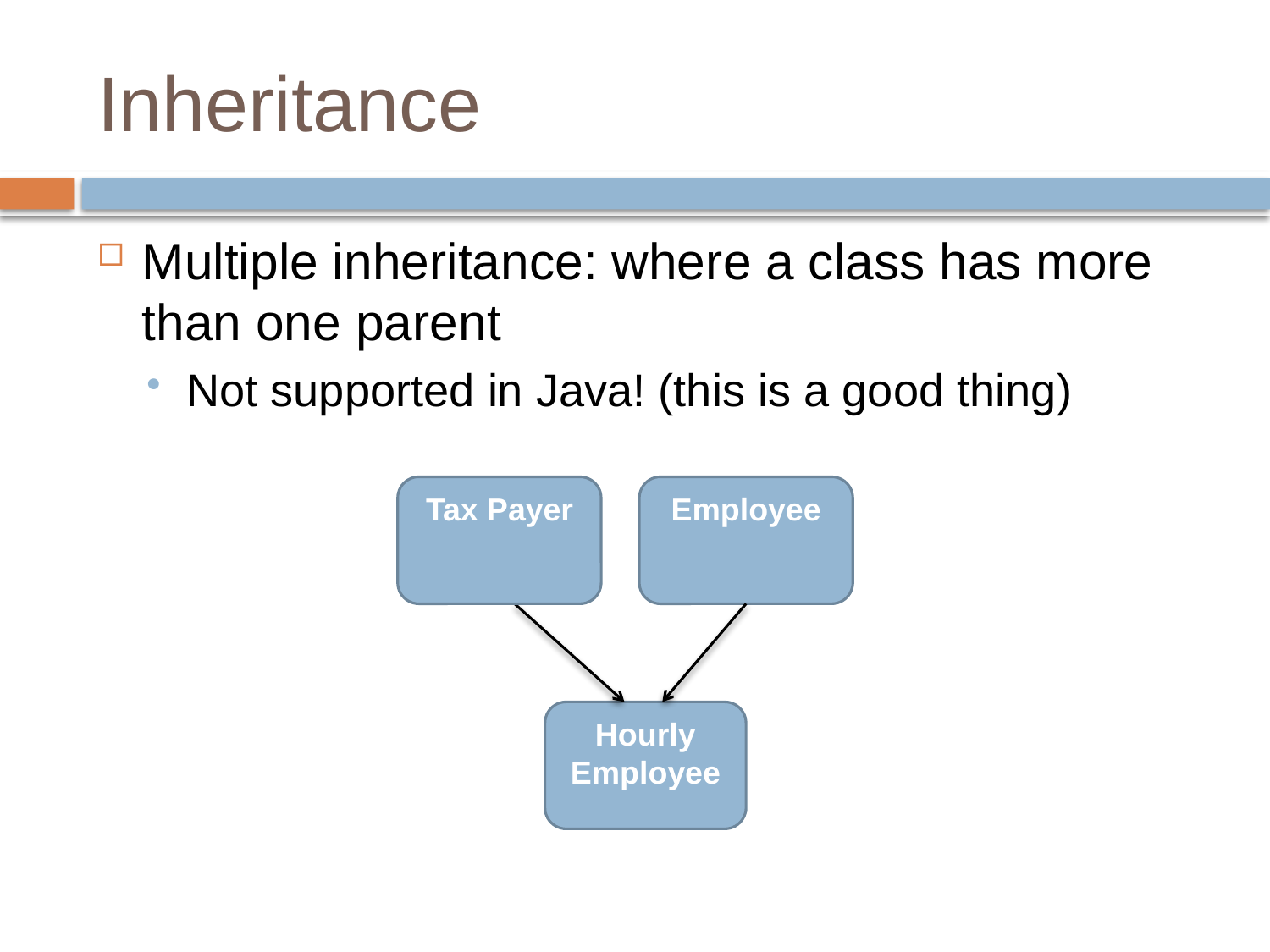

# Inheritance
Multiple inheritance: where a class has more than one parent
Not supported in Java! (this is a good thing)
Tax Payer
Employee
Hourly Employee